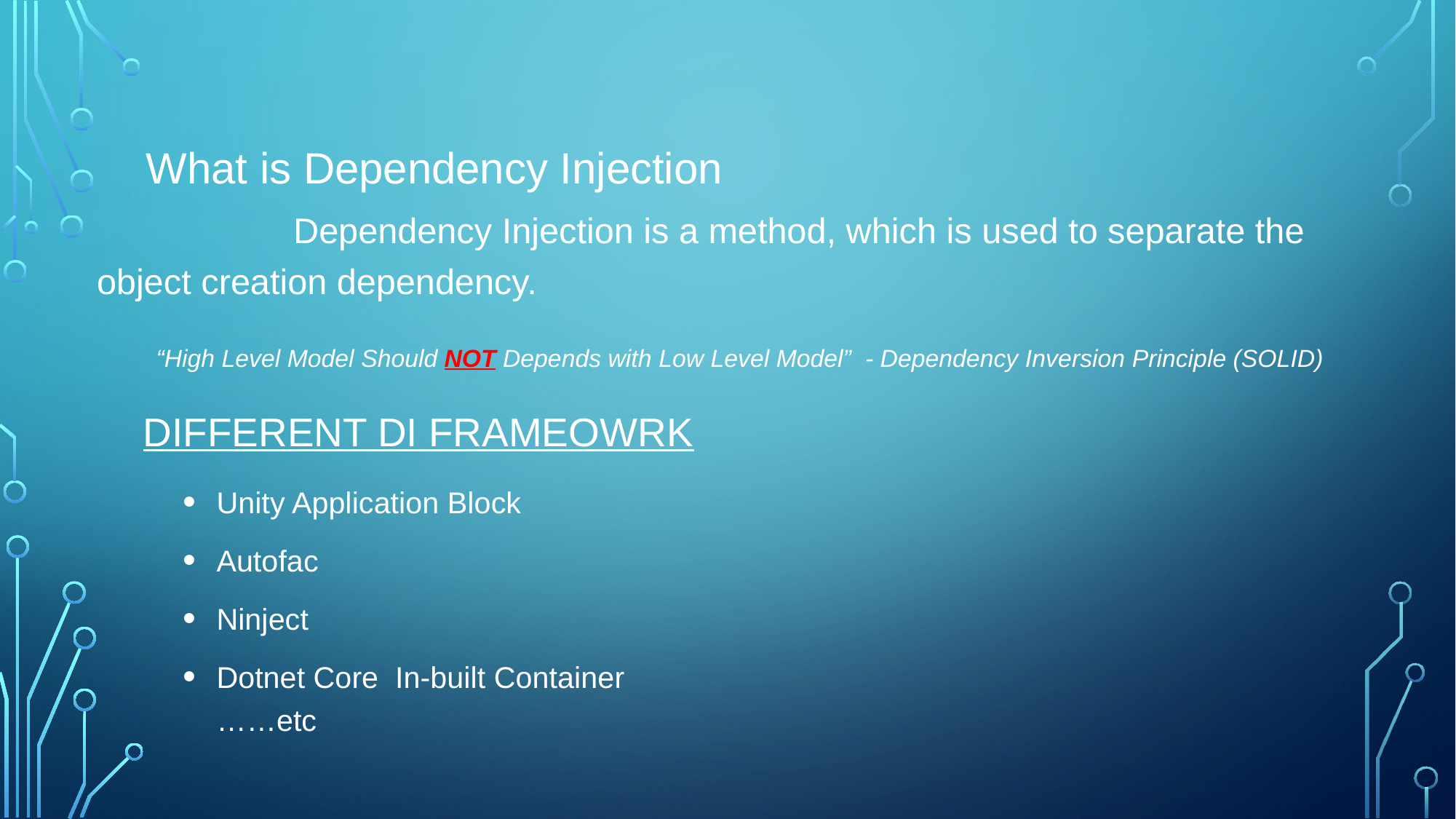

What is Dependency Injection
		Dependency Injection is a method, which is used to separate the object creation dependency.

“High Level Model Should NOT Depends with Low Level Model”  - Dependency Inversion Principle (SOLID)
# Different DI Frameowrk
Unity Application Block
Autofac
Ninject
Dotnet Core  In-built Container
……etc